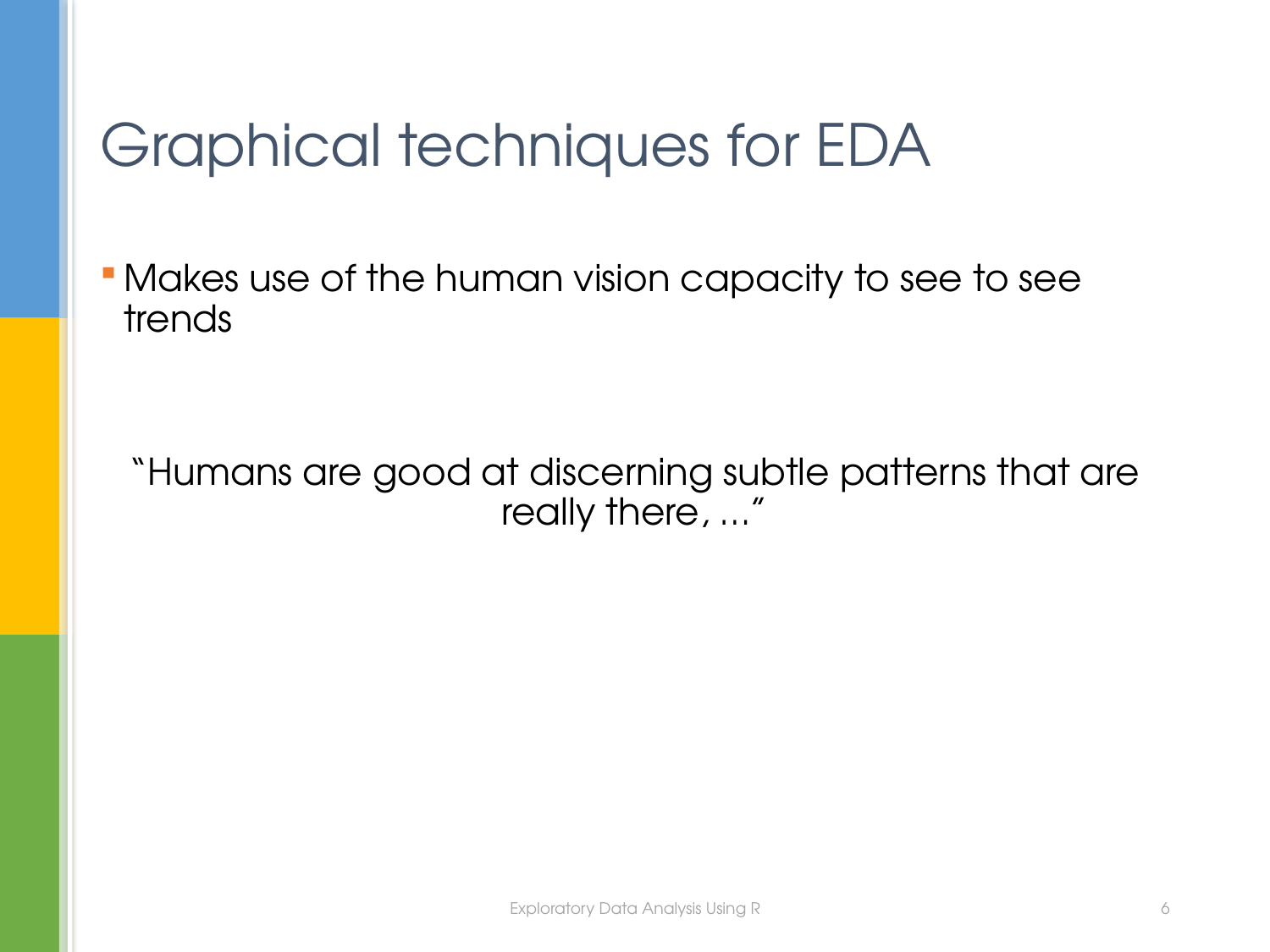

# Graphical techniques for EDA
Makes use of the human vision capacity to see to see trends

“Humans are good at discerning subtle patterns that are really there, …”
Exploratory Data Analysis Using R
6